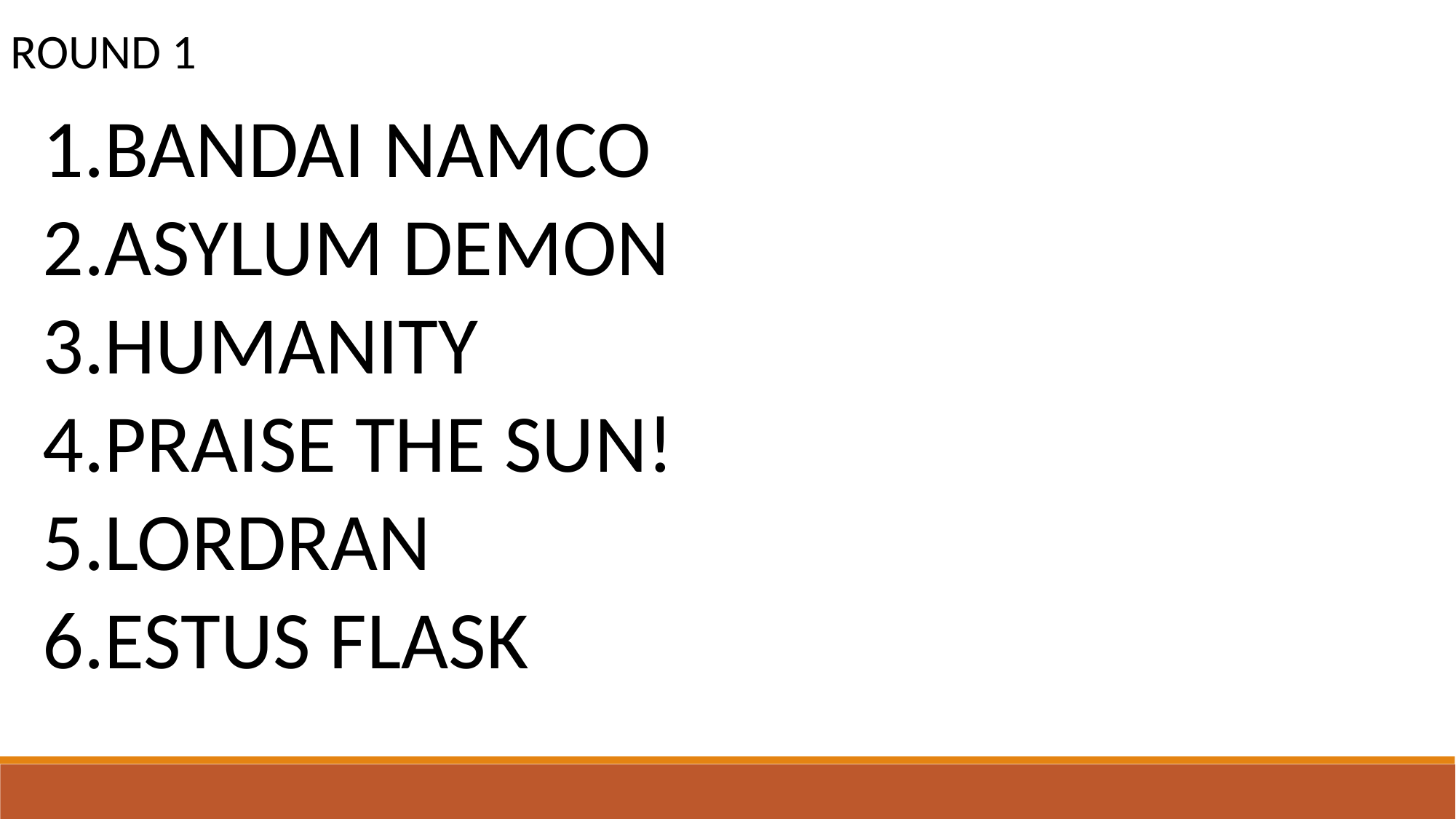

ROUND 1
BANDAI NAMCO
ASYLUM DEMON
HUMANITY
PRAISE THE SUN!
LORDRAN
ESTUS FLASK